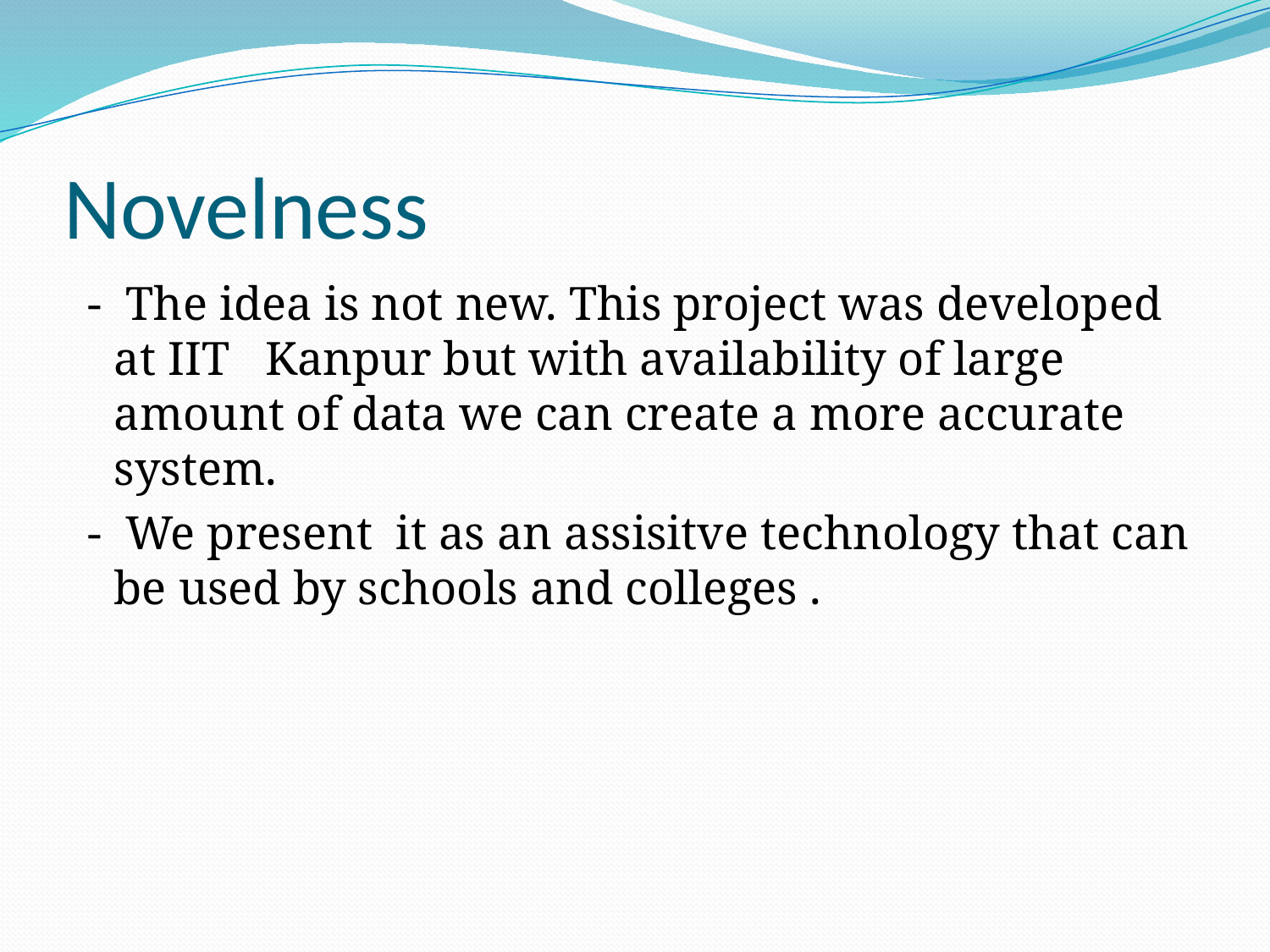

# Novelness
 -  The idea is not new. This project was developed at IIT   Kanpur but with availability of large amount of data we can create a more accurate  system.
 -  We present  it as an assisitve technology that can be used by schools and colleges .